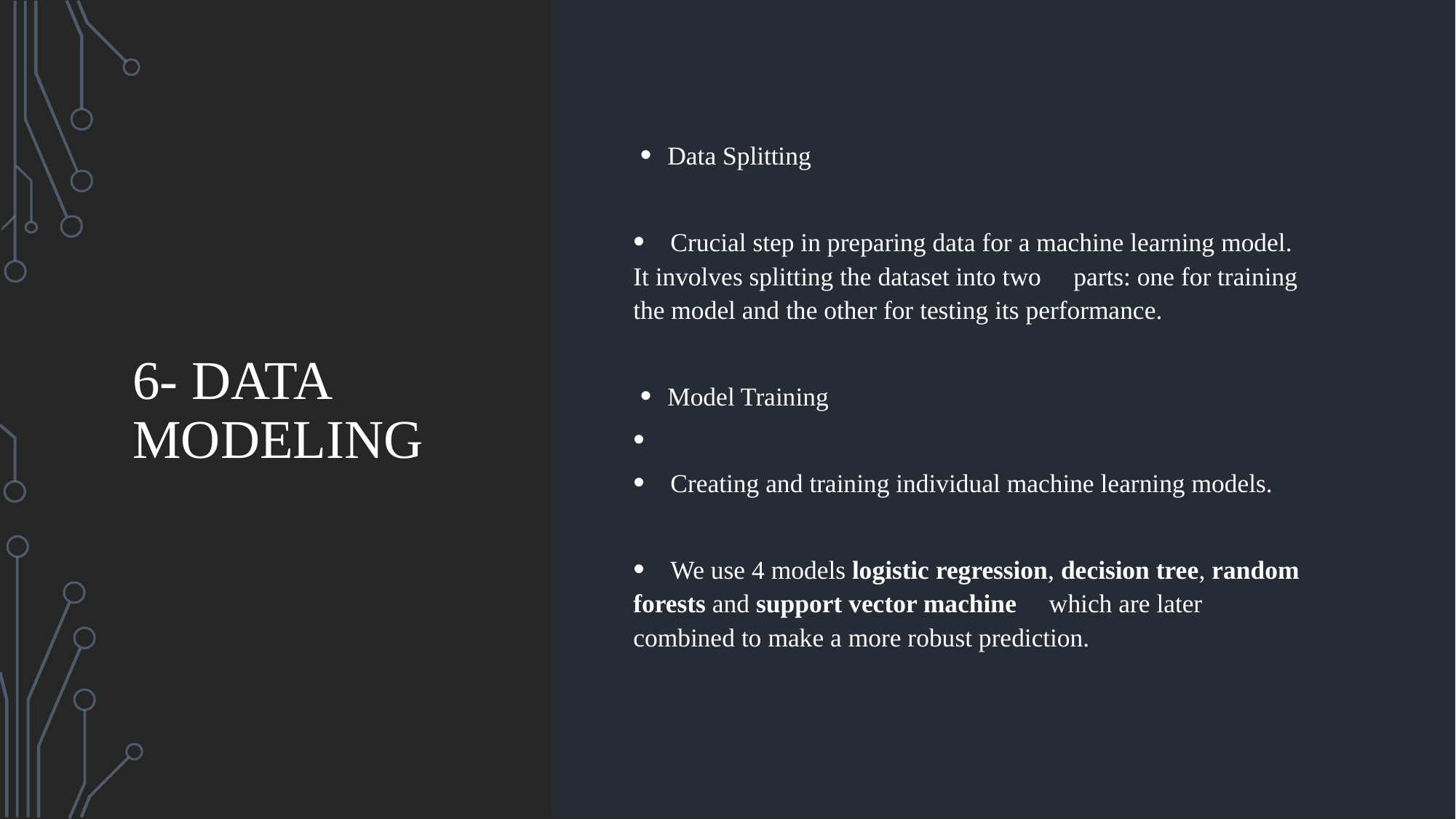

6- Data Modeling
Data Splitting

 Crucial step in preparing data for a machine learning model. It involves splitting the dataset into two  parts: one for training the model and the other for testing its performance.

Model Training

 Creating and training individual machine learning models.

 We use 4 models logistic regression, decision tree, random forests and support vector machine  which are later combined to make a more robust prediction.